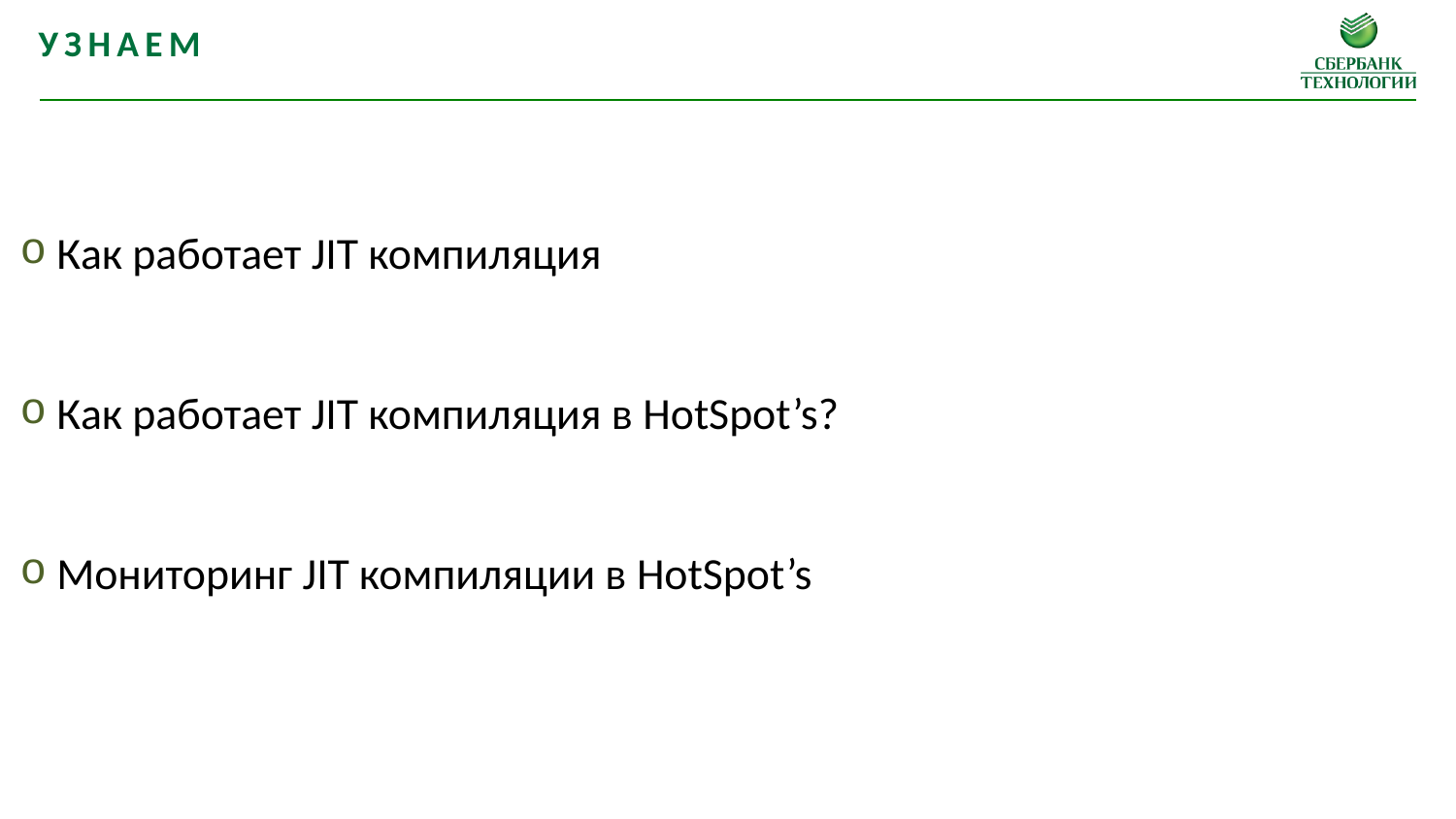

Узнаем
 Как работает JIT компиляция
 Как работает JIT компиляция в HotSpot’s?
 Мониторинг JIT компиляции в HotSpot’s